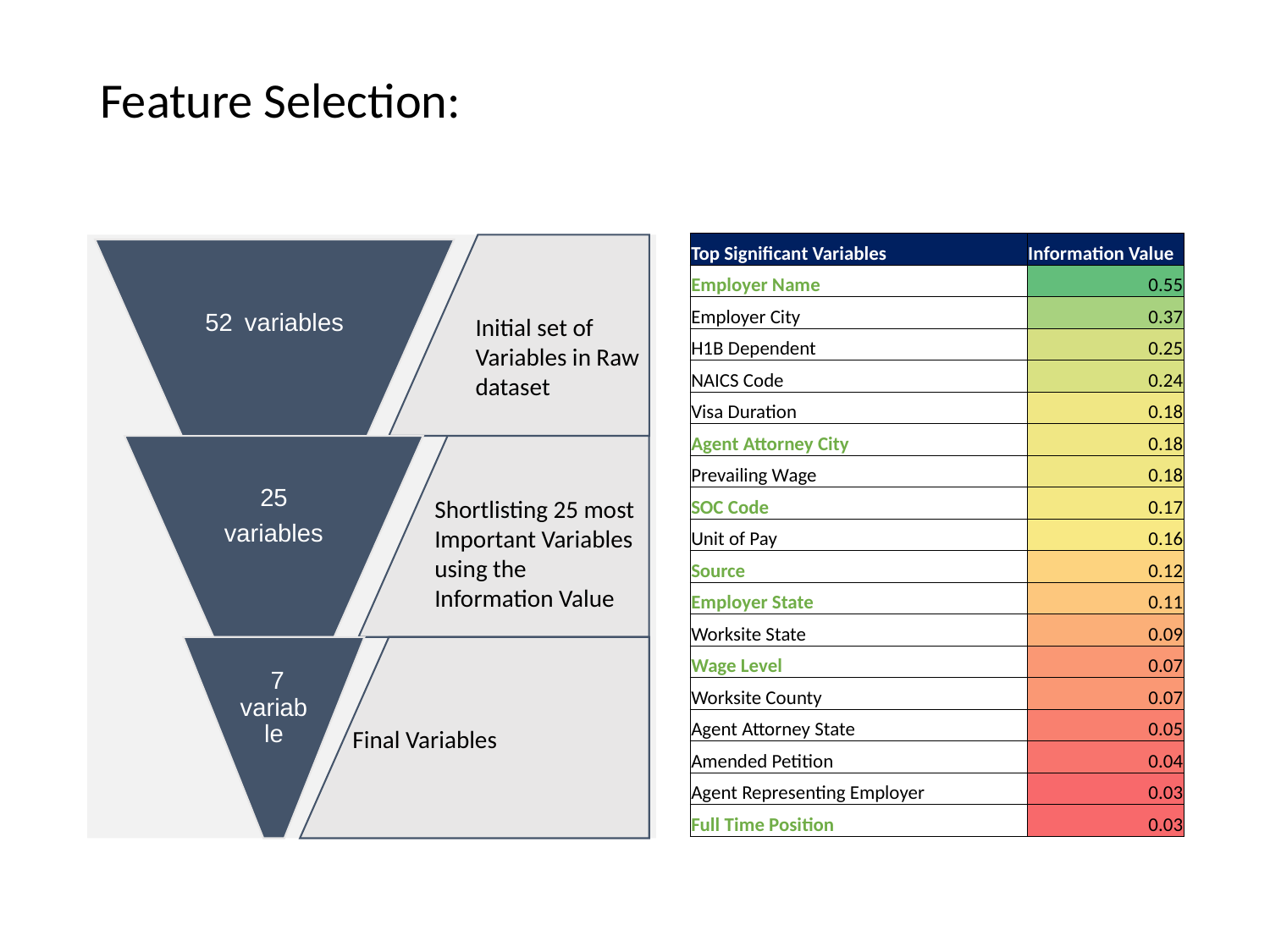

# Feature Selection:
| Top Significant Variables | Information Value |
| --- | --- |
| Employer Name | 0.55 |
| Employer City | 0.37 |
| H1B Dependent | 0.25 |
| NAICS Code | 0.24 |
| Visa Duration | 0.18 |
| Agent Attorney City | 0.18 |
| Prevailing Wage | 0.18 |
| SOC Code | 0.17 |
| Unit of Pay | 0.16 |
| Source | 0.12 |
| Employer State | 0.11 |
| Worksite State | 0.09 |
| Wage Level | 0.07 |
| Worksite County | 0.07 |
| Agent Attorney State | 0.05 |
| Amended Petition | 0.04 |
| Agent Representing Employer | 0.03 |
| Full Time Position | 0.03 |

52  variables

25
variables

 7 variable
Initial set of
Variables in Raw
dataset
Shortlisting 25 most
Important Variables
using the
Information Value
Final Variables

11